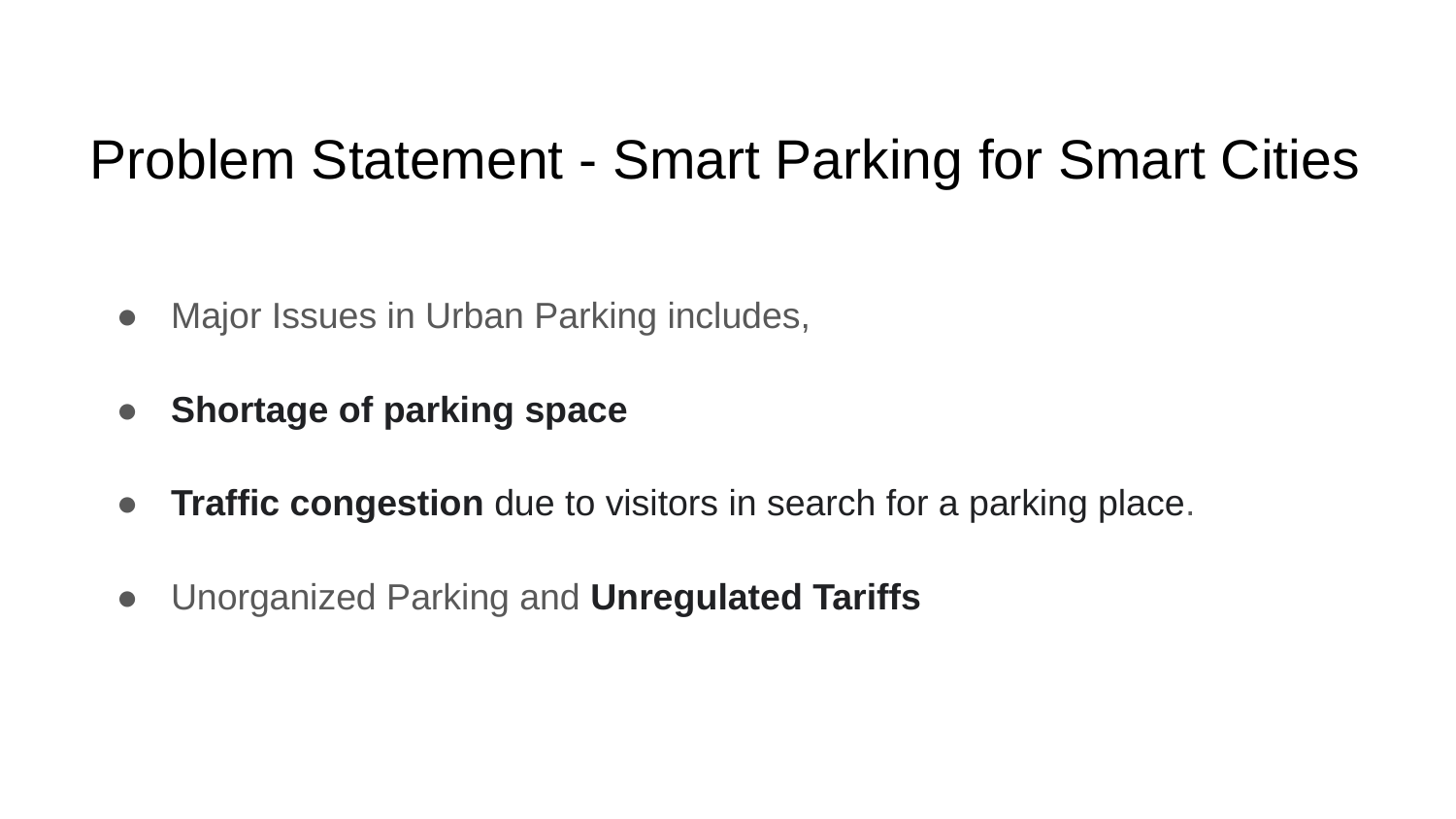

# Problem Statement - Smart Parking for Smart Cities
Major Issues in Urban Parking includes,

Shortage of parking space

Traffic congestion due to visitors in search for a parking place.

Unorganized Parking and Unregulated Tariffs